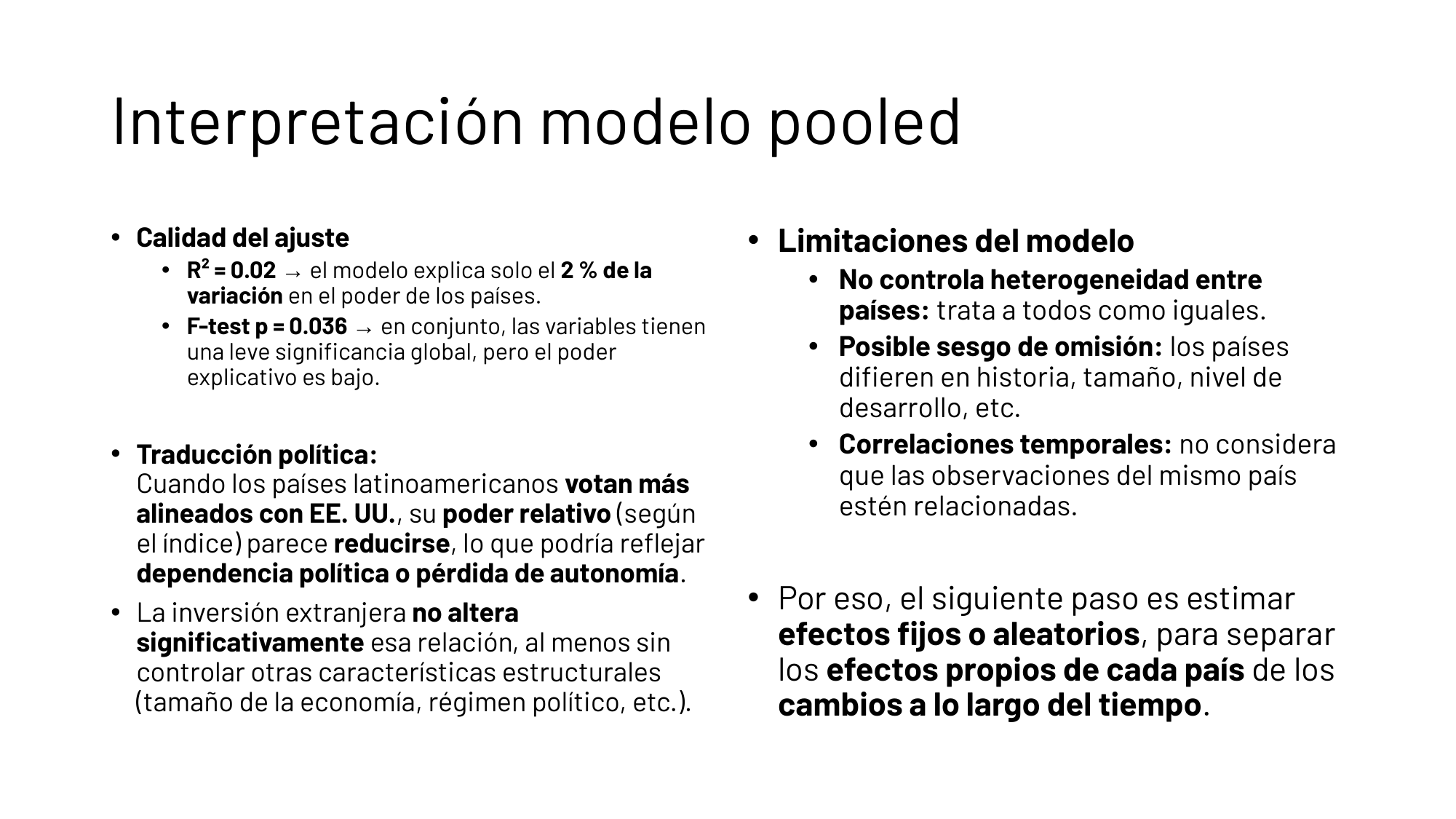

# Interpretación modelo pooled
Calidad del ajuste
R² = 0.02 → el modelo explica solo el 2 % de la variación en el poder de los países.
F-test p = 0.036 → en conjunto, las variables tienen una leve significancia global, pero el poder explicativo es bajo.

Traducción política:
Cuando los países latinoamericanos votan más alineados con EE. UU., su poder relativo (según el índice) parece reducirse, lo que podría reflejar dependencia política o pérdida de autonomía.
La inversión extranjera no altera significativamente esa relación, al menos sin controlar otras características estructurales (tamaño de la economía, régimen político, etc.).

Limitaciones del modelo
No controla heterogeneidad entre países: trata a todos como iguales.
Posible sesgo de omisión: los países difieren en historia, tamaño, nivel de desarrollo, etc.
Correlaciones temporales: no considera que las observaciones del mismo país estén relacionadas.

Por eso, el siguiente paso es estimar efectos fijos o aleatorios, para separar los efectos propios de cada país de los cambios a lo largo del tiempo.